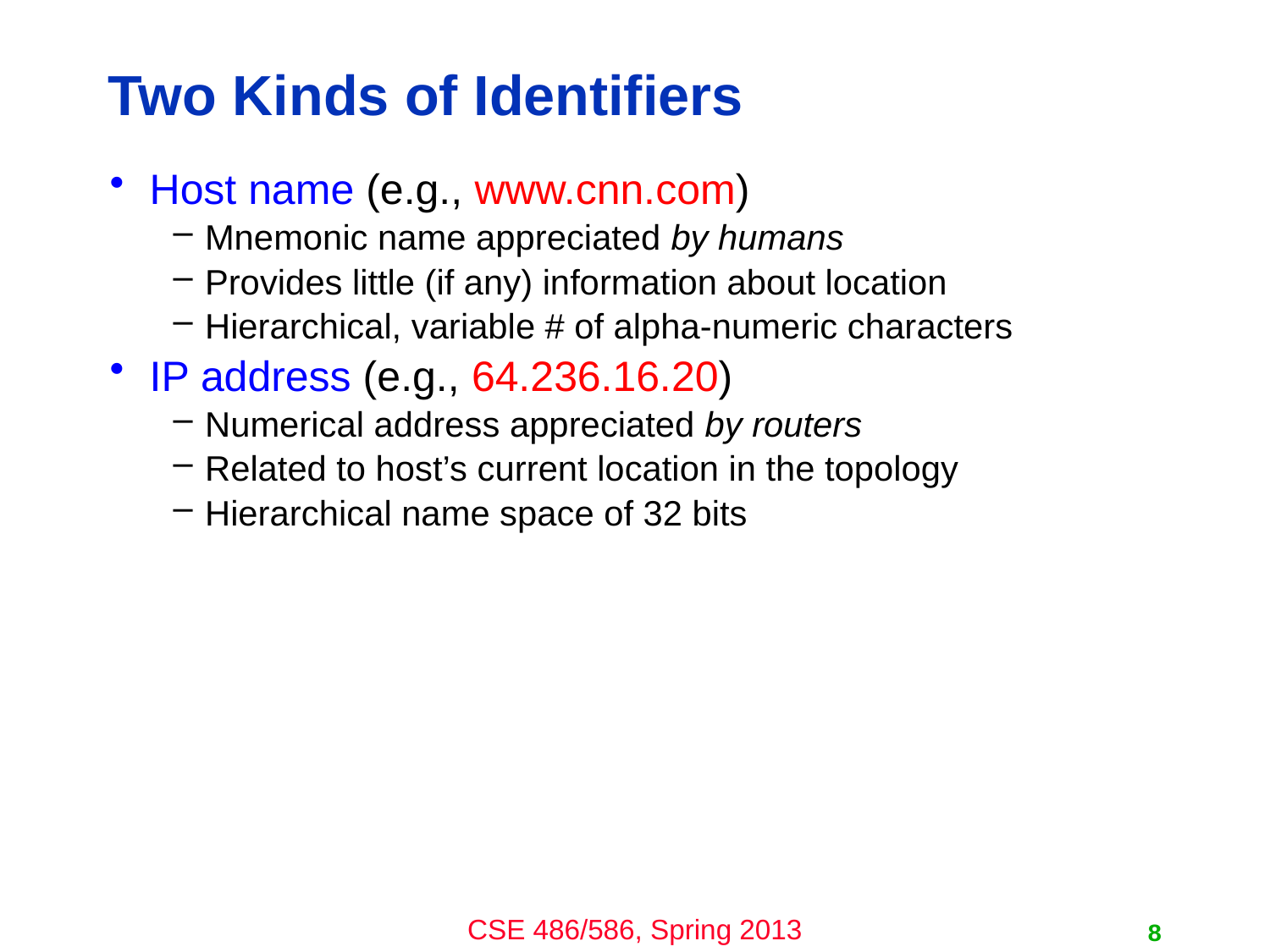

# Two Kinds of Identifiers
Host name (e.g., www.cnn.com)
Mnemonic name appreciated by humans
Provides little (if any) information about location
Hierarchical, variable # of alpha-numeric characters
IP address (e.g., 64.236.16.20)
Numerical address appreciated by routers
Related to host’s current location in the topology
Hierarchical name space of 32 bits
8